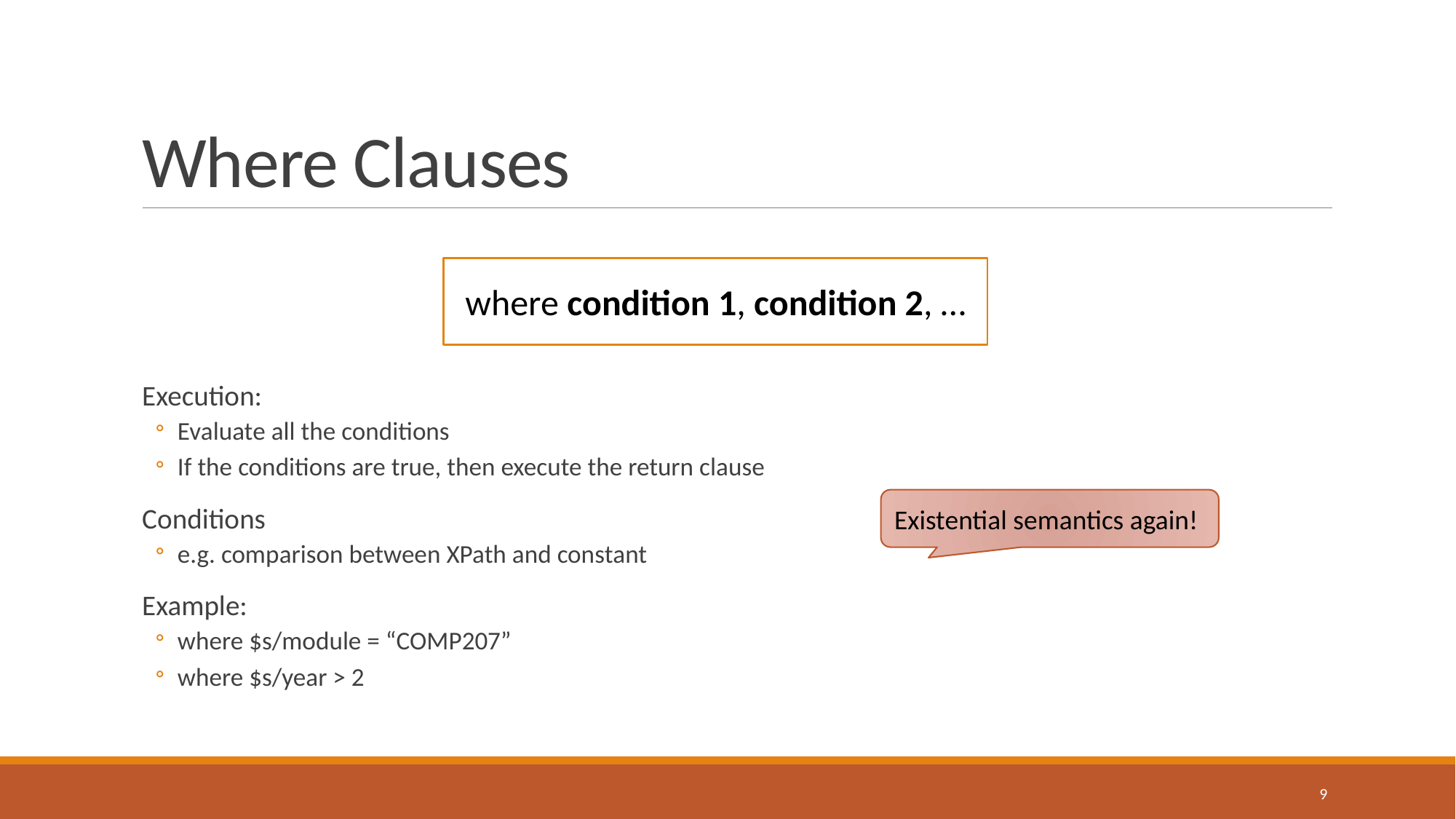

# Where Clauses

Execution:
Evaluate all the conditions
If the conditions are true, then execute the return clause
Conditions
e.g. comparison between XPath and constant
Example:
where $s/module = “COMP207”
where $s/year > 2
where condition 1, condition 2, …
Existential semantics again!
9